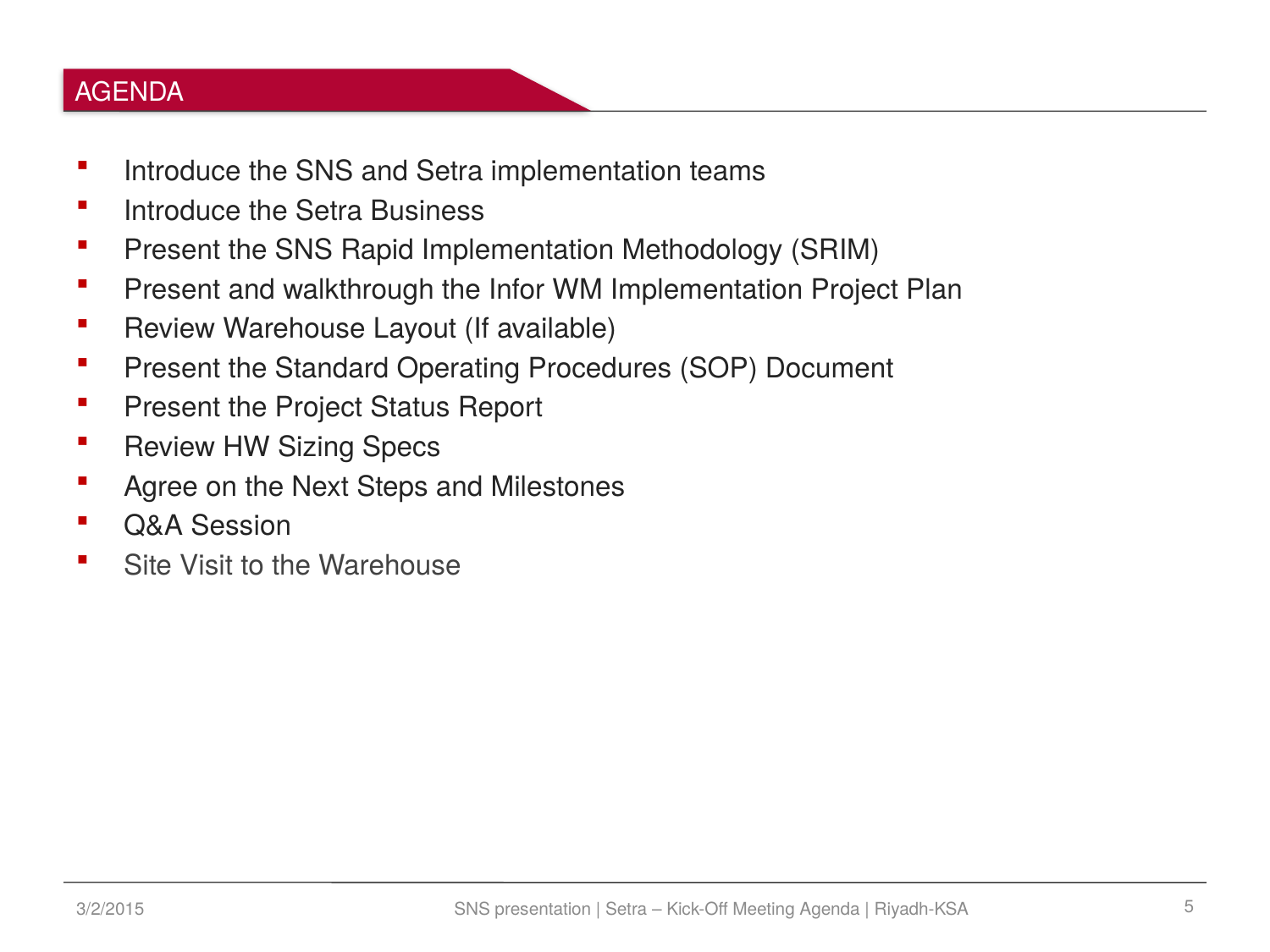

AGENDA
Introduce the SNS and Setra implementation teams
Introduce the Setra Business
Present the SNS Rapid Implementation Methodology (SRIM)
Present and walkthrough the Infor WM Implementation Project Plan
Review Warehouse Layout (If available)
Present the Standard Operating Procedures (SOP) Document
Present the Project Status Report
Review HW Sizing Specs
Agree on the Next Steps and Milestones
Q&A Session
Site Visit to the Warehouse
3/2/2015
SNS presentation | Setra – Kick-Off Meeting Agenda | Riyadh-KSA
5